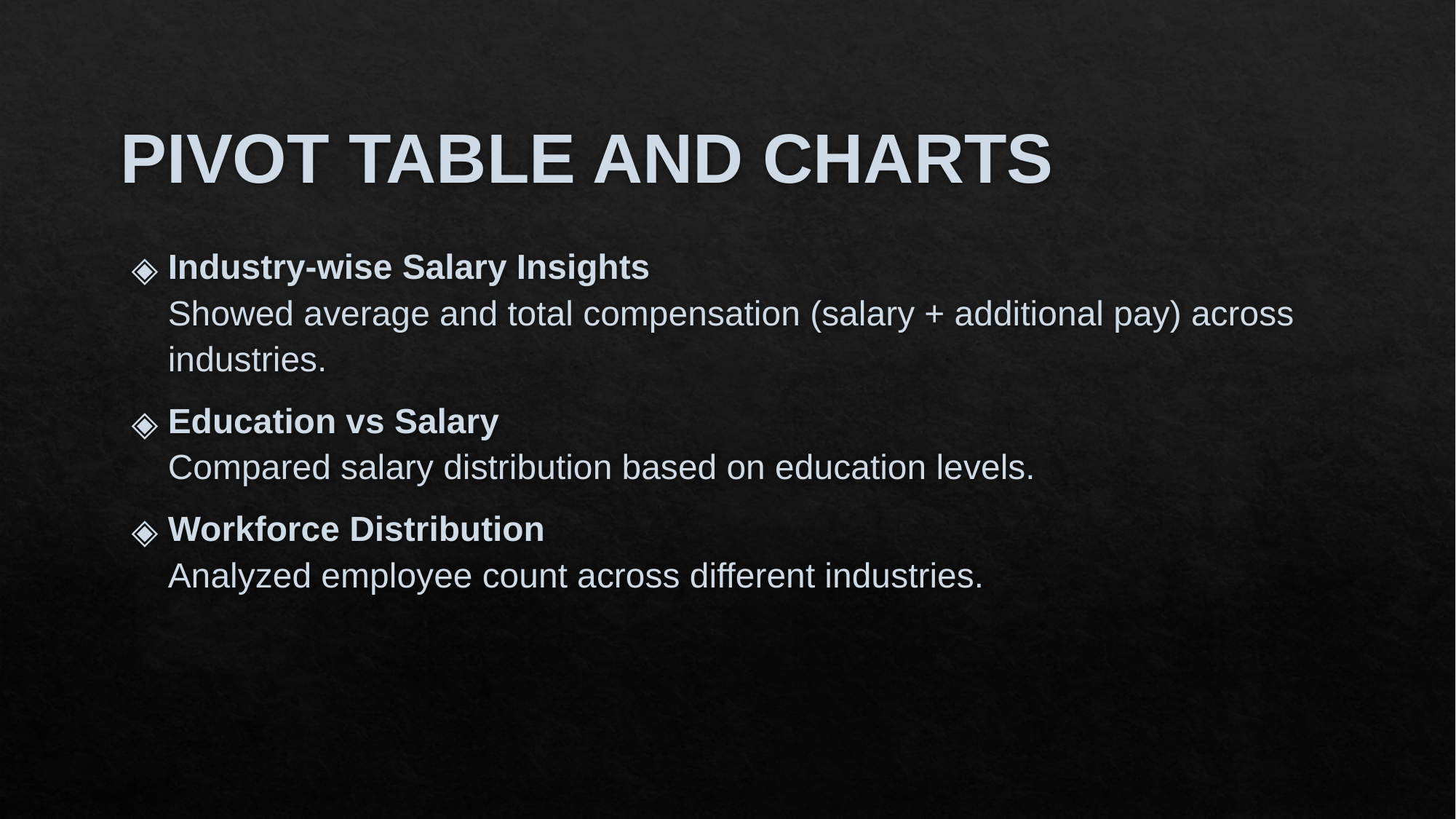

# PIVOT TABLE AND CHARTS
Industry-wise Salary Insights
Showed average and total compensation (salary + additional pay) across industries.
Education vs Salary
Compared salary distribution based on education levels.
Workforce Distribution
Analyzed employee count across different industries.